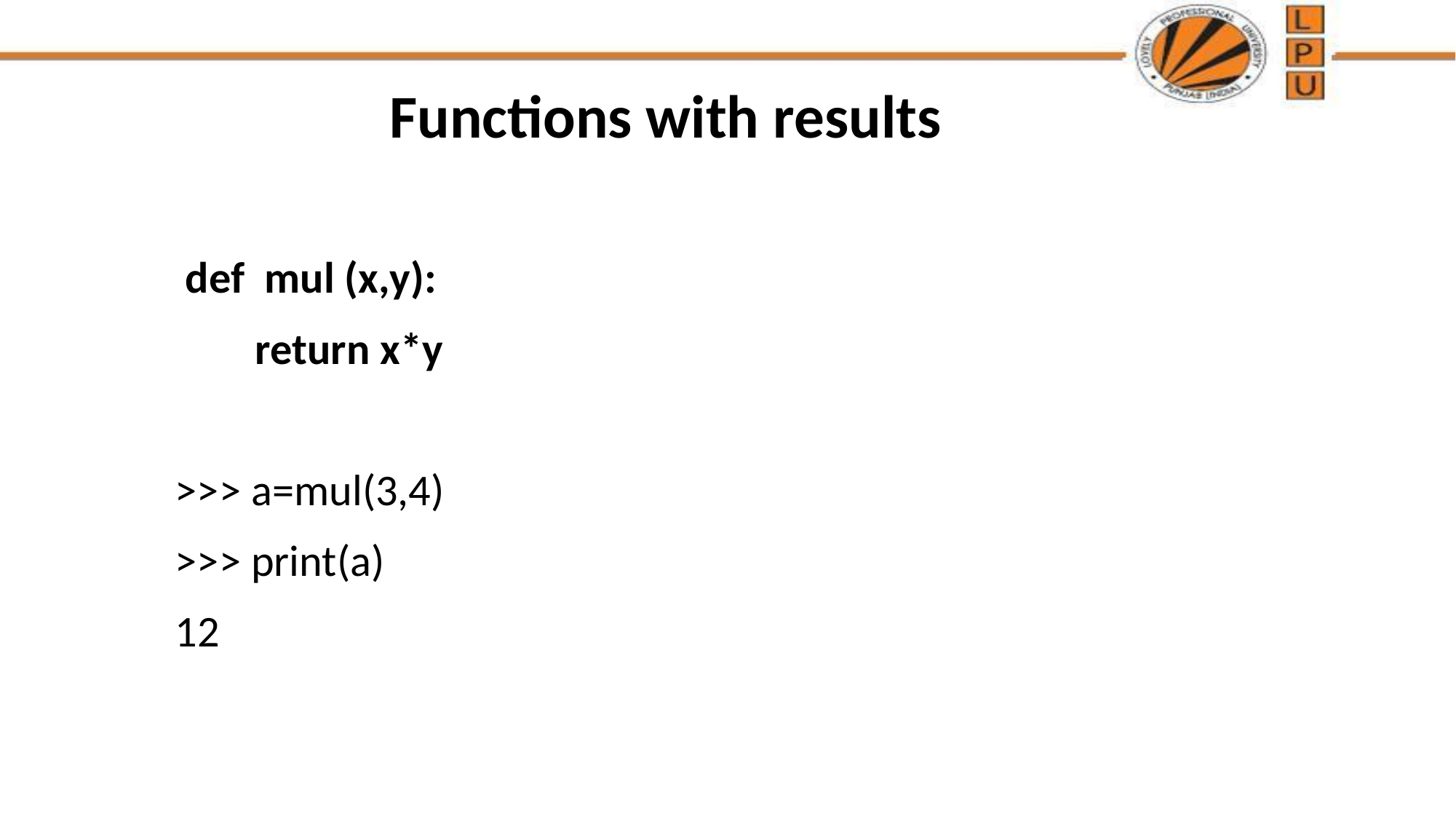

# Functions with results
 def  mul (x,y):
        return x*y

>>> a=mul(3,4)
>>> print(a)
12